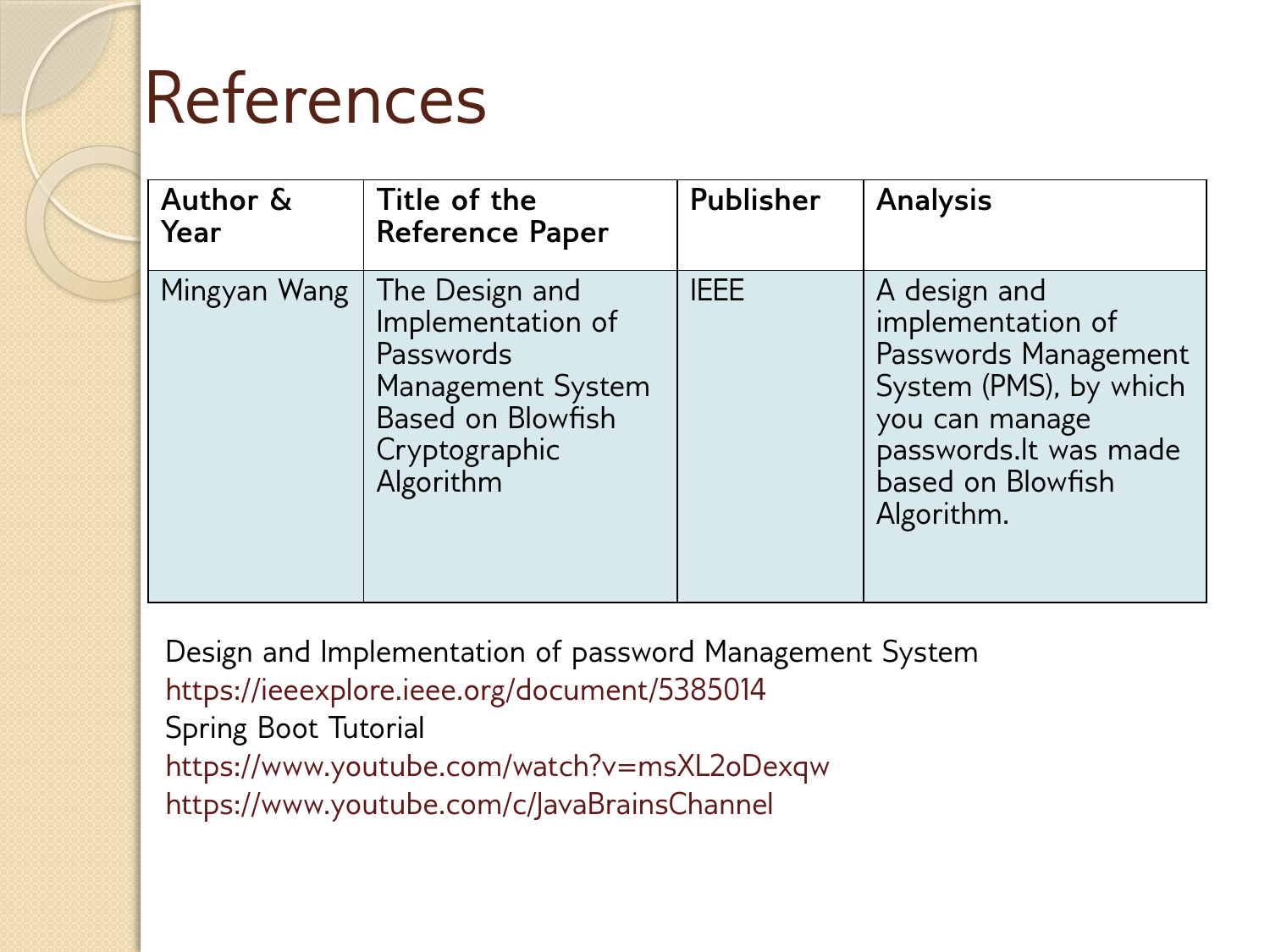

# References
| Author & Year | Title of the Reference Paper | Publisher | Analysis |
| --- | --- | --- | --- |
| Mingyan Wang | The Design and Implementation of Passwords Management System Based on Blowfish Cryptographic Algorithm | IEEE | A design and implementation of Passwords Management System (PMS), by which you can manage passwords.It was made based on Blowfish Algorithm. |
Design and Implementation of password Management System
https://ieeexplore.ieee.org/document/5385014
Spring Boot Tutorial
https://www.youtube.com/watch?v=msXL2oDexqw
https://www.youtube.com/c/JavaBrainsChannel